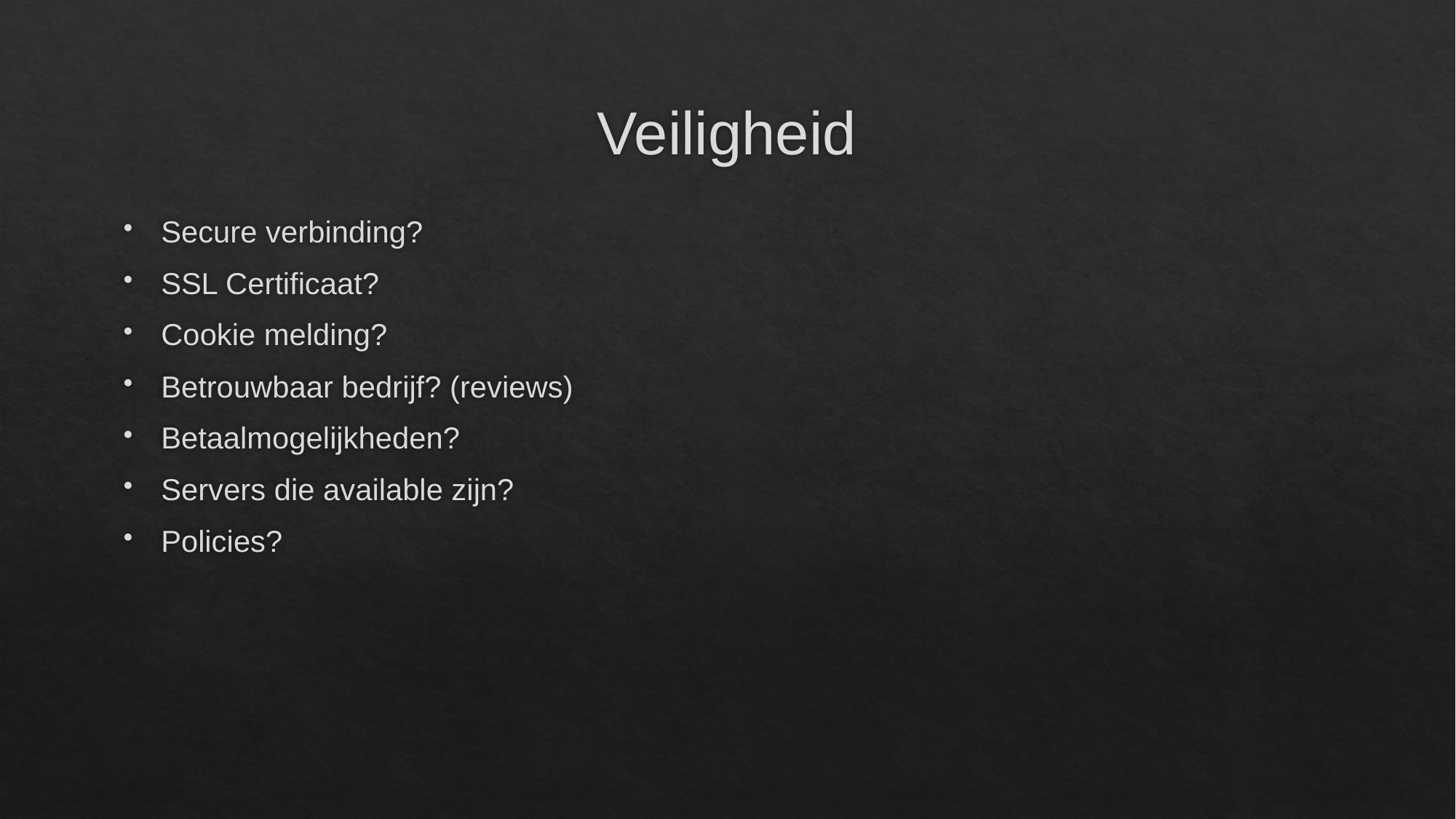

# Veiligheid
Secure verbinding?
SSL Certificaat?
Cookie melding?
Betrouwbaar bedrijf? (reviews)
Betaalmogelijkheden?
Servers die available zijn?
Policies?